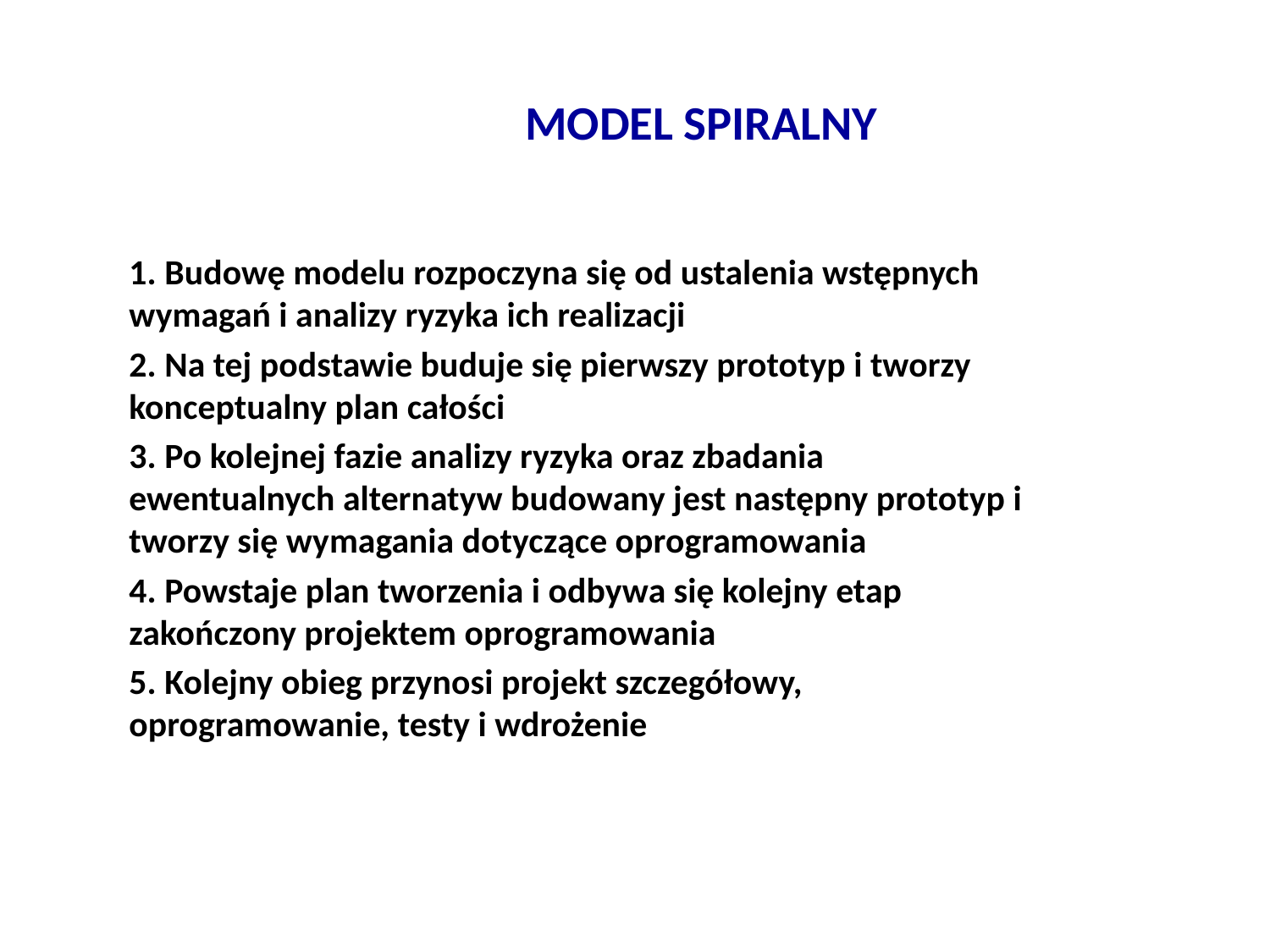

# MODEL SPIRALNY
1. Budowę modelu rozpoczyna się od ustalenia wstępnych wymagań i analizy ryzyka ich realizacji
2. Na tej podstawie buduje się pierwszy prototyp i tworzy konceptualny plan całości
3. Po kolejnej fazie analizy ryzyka oraz zbadania ewentualnych alternatyw budowany jest następny prototyp i tworzy się wymagania dotyczące oprogramowania
4. Powstaje plan tworzenia i odbywa się kolejny etap zakończony projektem oprogramowania
5. Kolejny obieg przynosi projekt szczegółowy, oprogramowanie, testy i wdrożenie